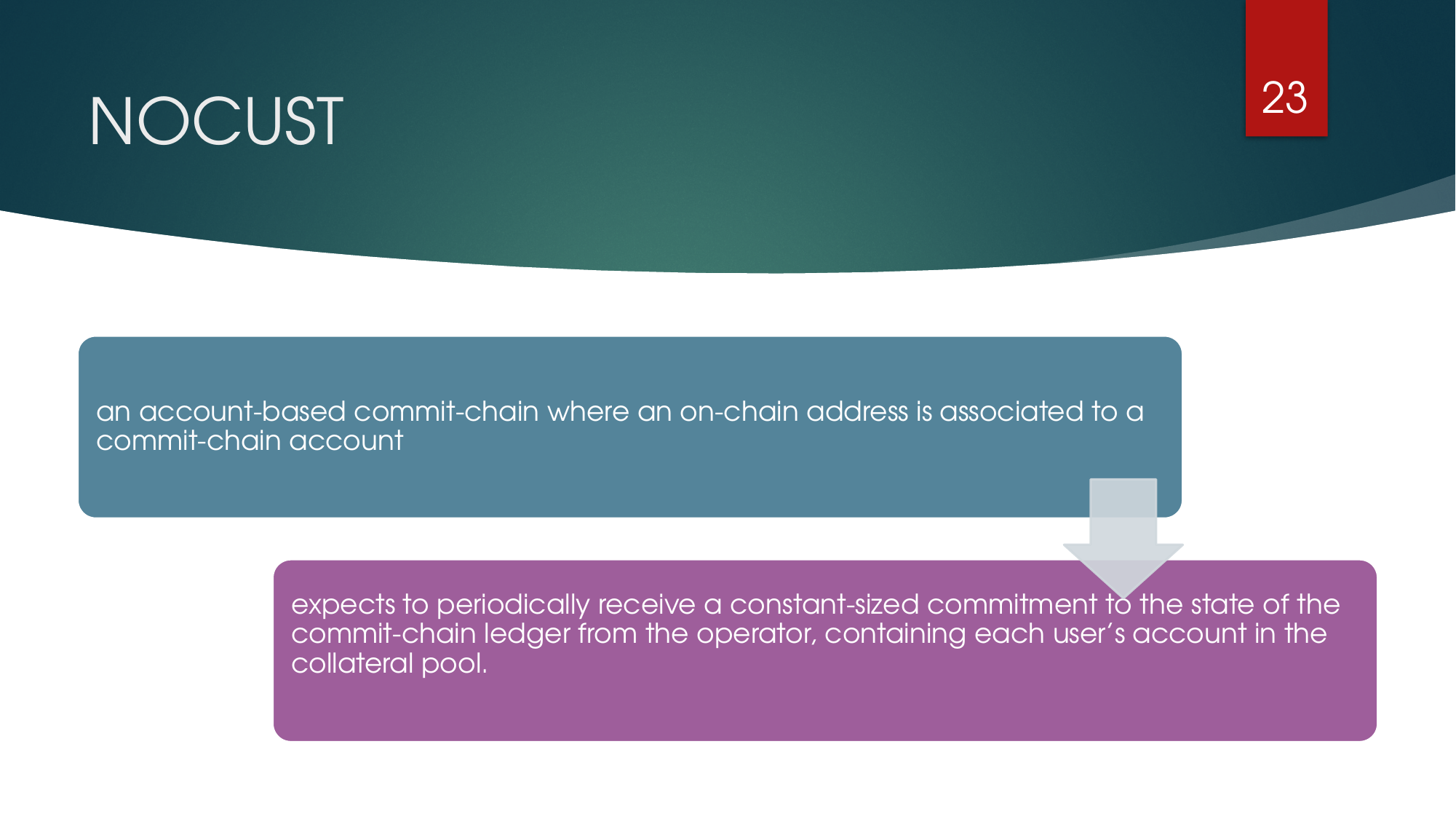

23
# NOCUST

an account-based commit-chain where an on-chain address is associated to a commit-chain account
expects to periodically receive a constant-sized commitment to the state of the commit-chain ledger from the operator, containing each user’s account in the collateral pool.